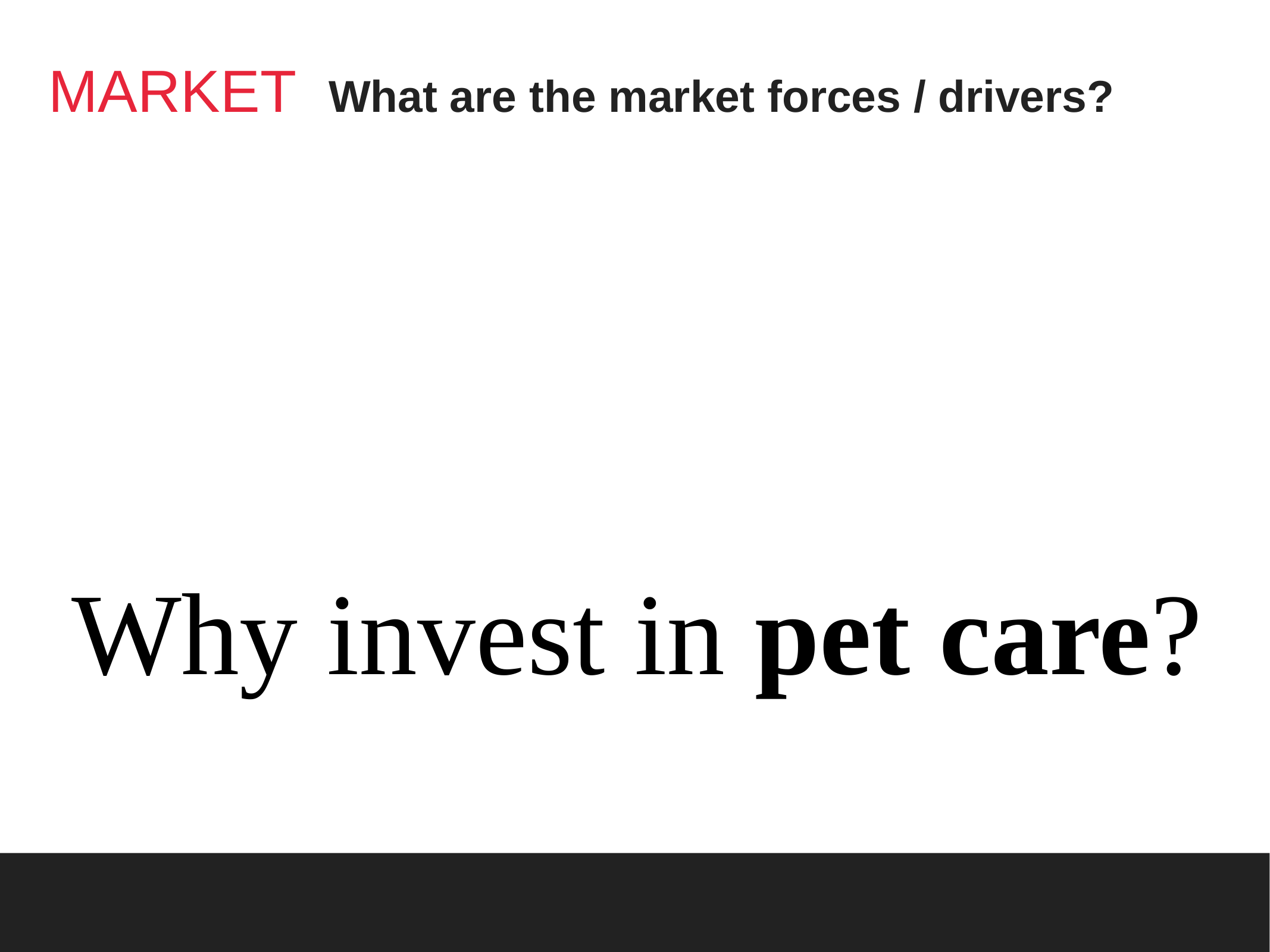

# MARKET  What are the market forces / drivers?

Why invest in pet care?